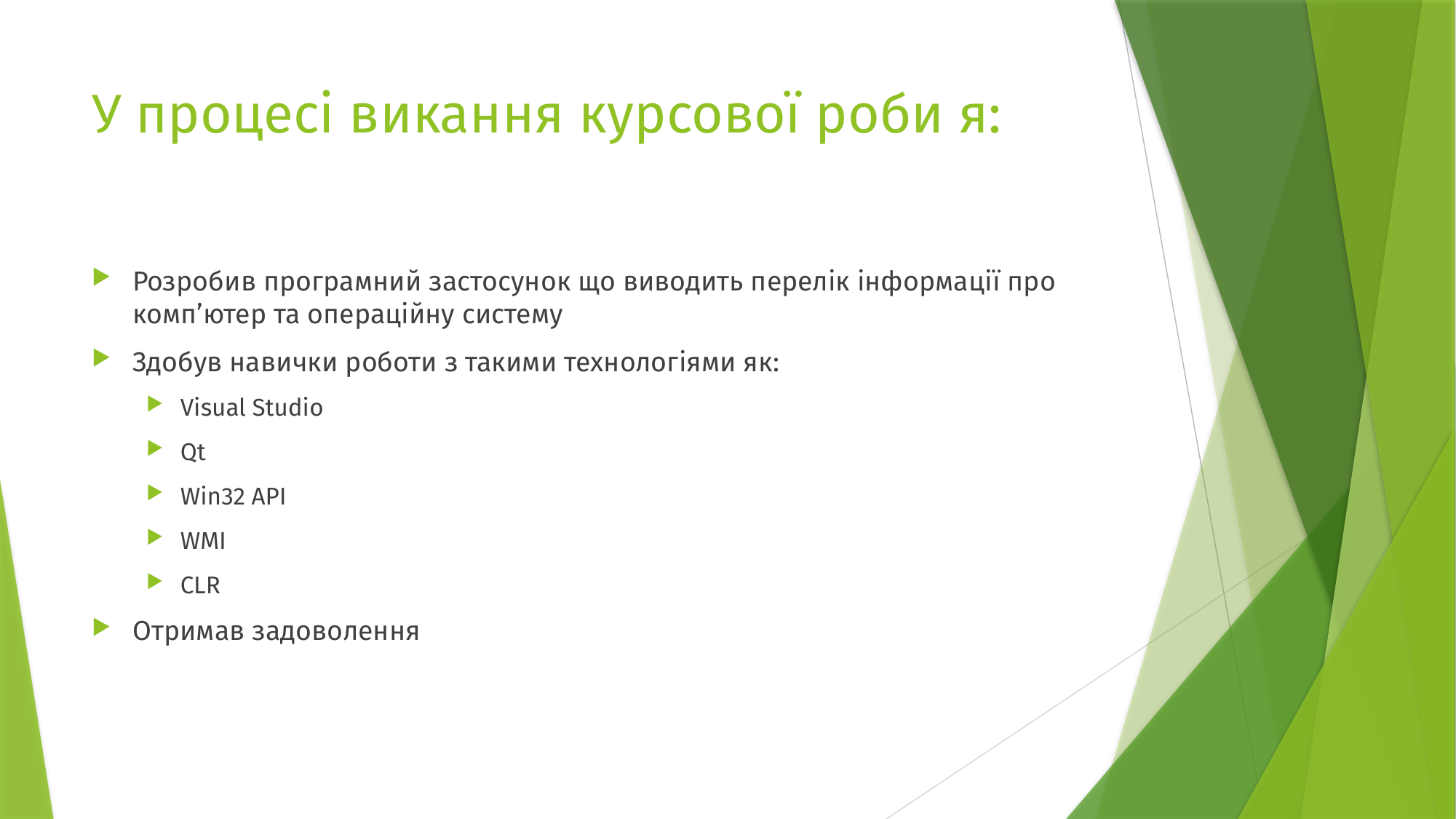

# У процесі викання курсової роби я:
Розробив програмний застосунок що виводить перелік інформації про комп’ютер та операційну систему
Здобув навички роботи з такими технологіями як:
Visual Studio
Qt
Win32 API
WMI
CLR
Отримав задоволення